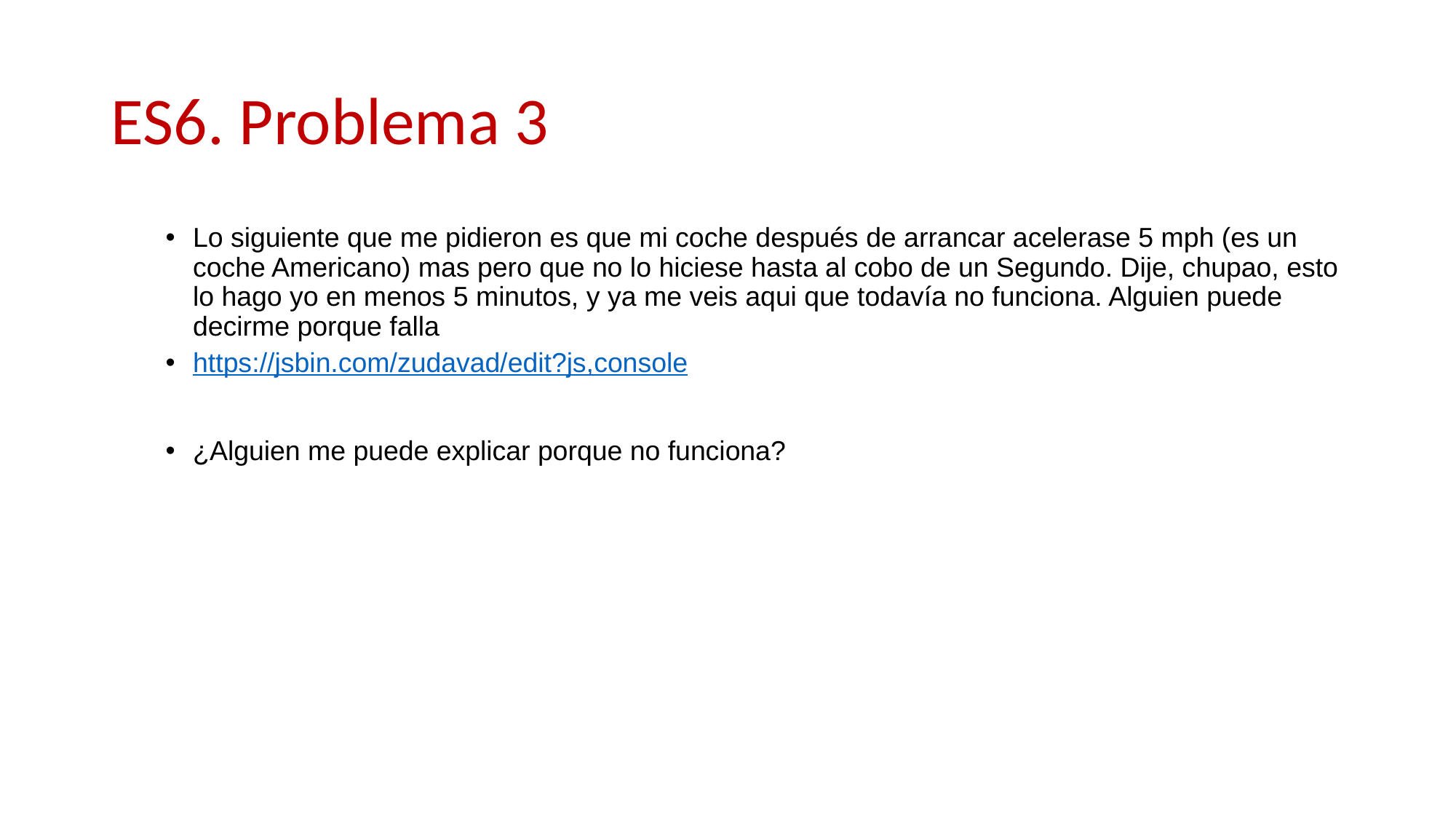

# ES6. Problema 3
Lo siguiente que me pidieron es que mi coche después de arrancar acelerase 5 mph (es un coche Americano) mas pero que no lo hiciese hasta al cobo de un Segundo. Dije, chupao, esto lo hago yo en menos 5 minutos, y ya me veis aqui que todavía no funciona. Alguien puede decirme porque falla
https://jsbin.com/zudavad/edit?js,console

¿Alguien me puede explicar porque no funciona?